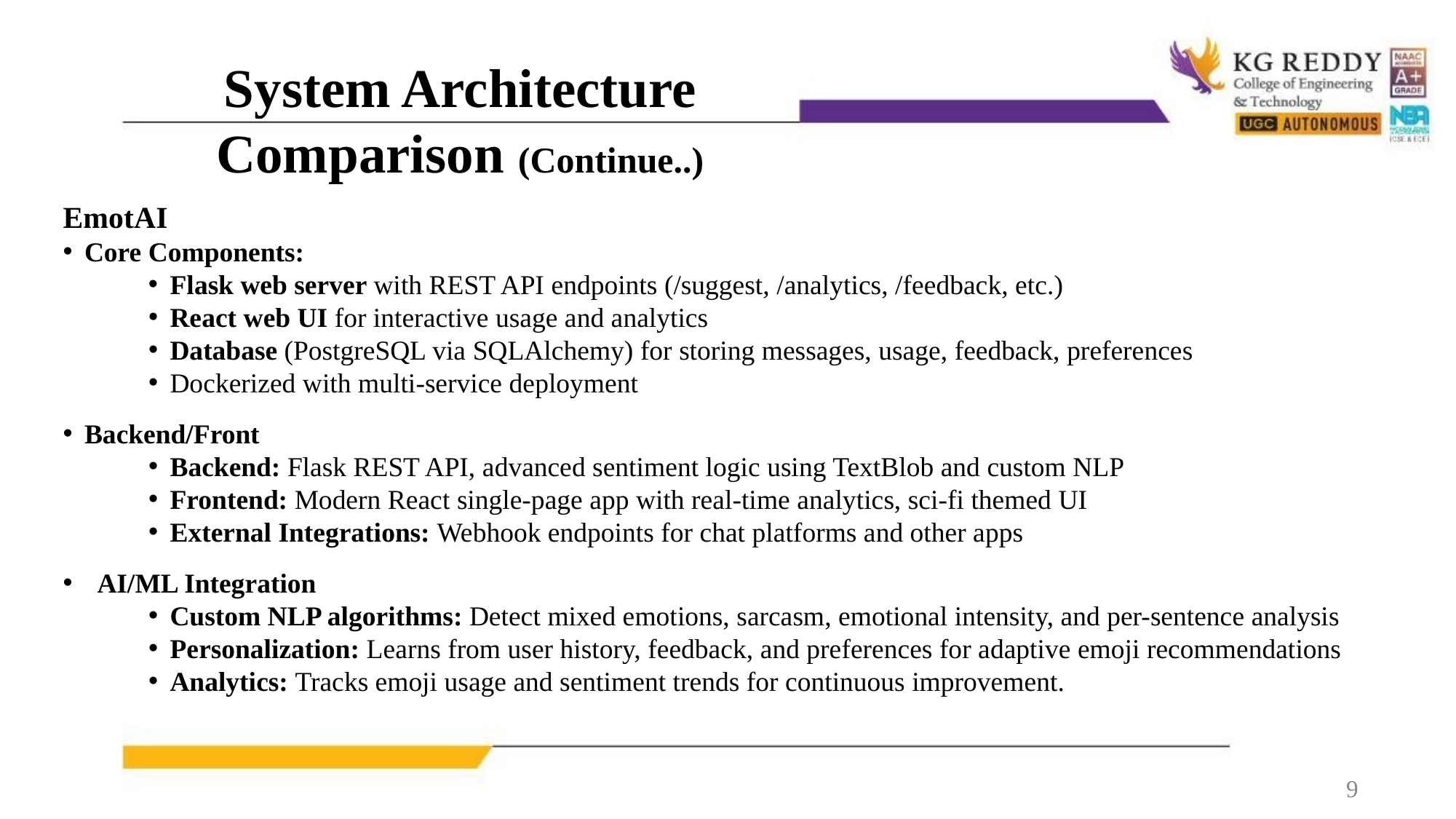

# System Architecture Comparison (Continue..)
EmotAI
Core Components:
Flask web server with REST API endpoints (/suggest, /analytics, /feedback, etc.)
React web UI for interactive usage and analytics
Database (PostgreSQL via SQLAlchemy) for storing messages, usage, feedback, preferences
Dockerized with multi-service deployment
Backend/Front
Backend: Flask REST API, advanced sentiment logic using TextBlob and custom NLP
Frontend: Modern React single-page app with real-time analytics, sci-fi themed UI
External Integrations: Webhook endpoints for chat platforms and other apps
AI/ML Integration
Custom NLP algorithms: Detect mixed emotions, sarcasm, emotional intensity, and per-sentence analysis
Personalization: Learns from user history, feedback, and preferences for adaptive emoji recommendations
Analytics: Tracks emoji usage and sentiment trends for continuous improvement.
9